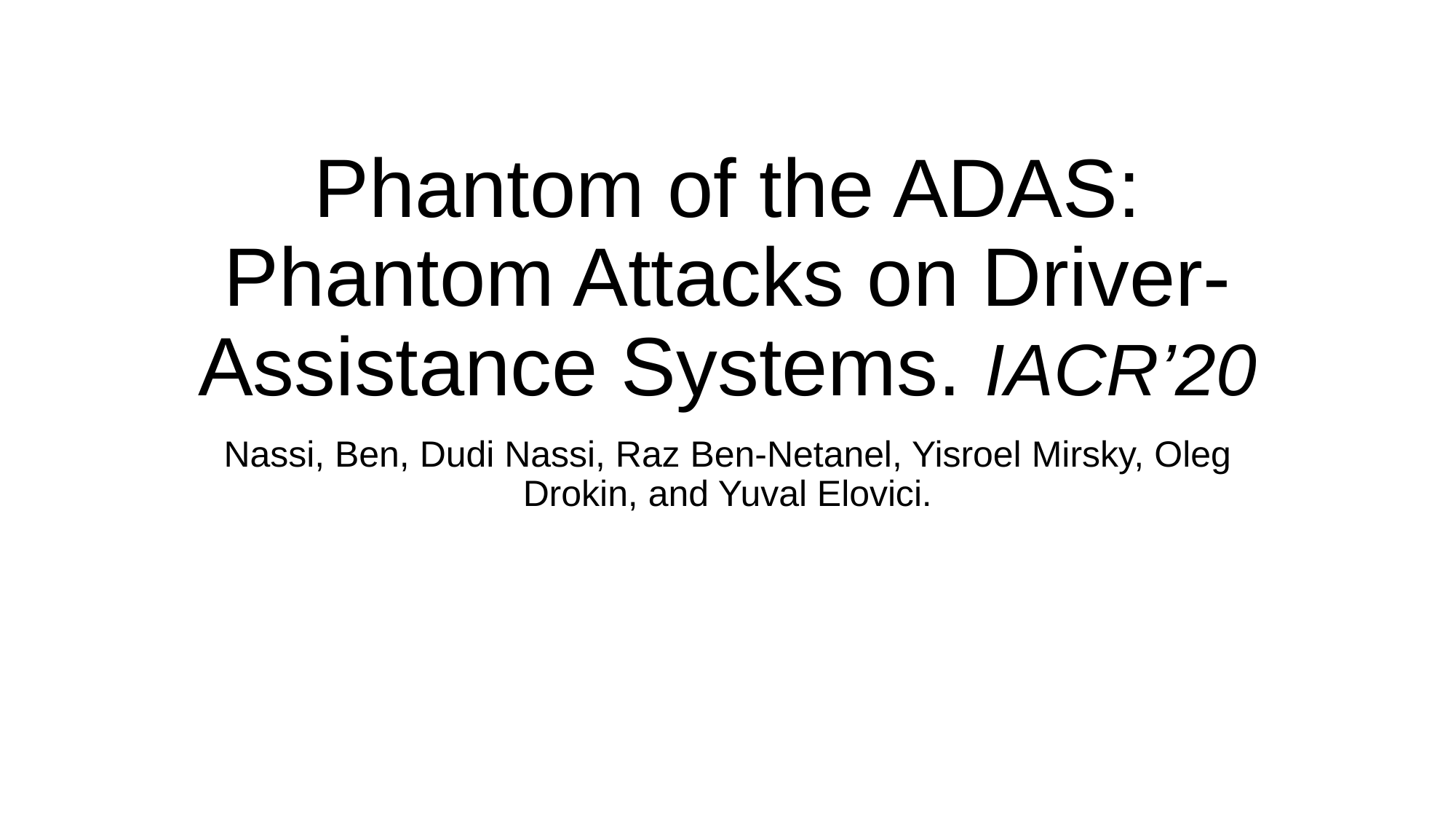

# Phantom of the ADAS: Phantom Attacks on Driver-Assistance Systems. IACR’20
Nassi, Ben, Dudi Nassi, Raz Ben-Netanel, Yisroel Mirsky, Oleg Drokin, and Yuval Elovici.